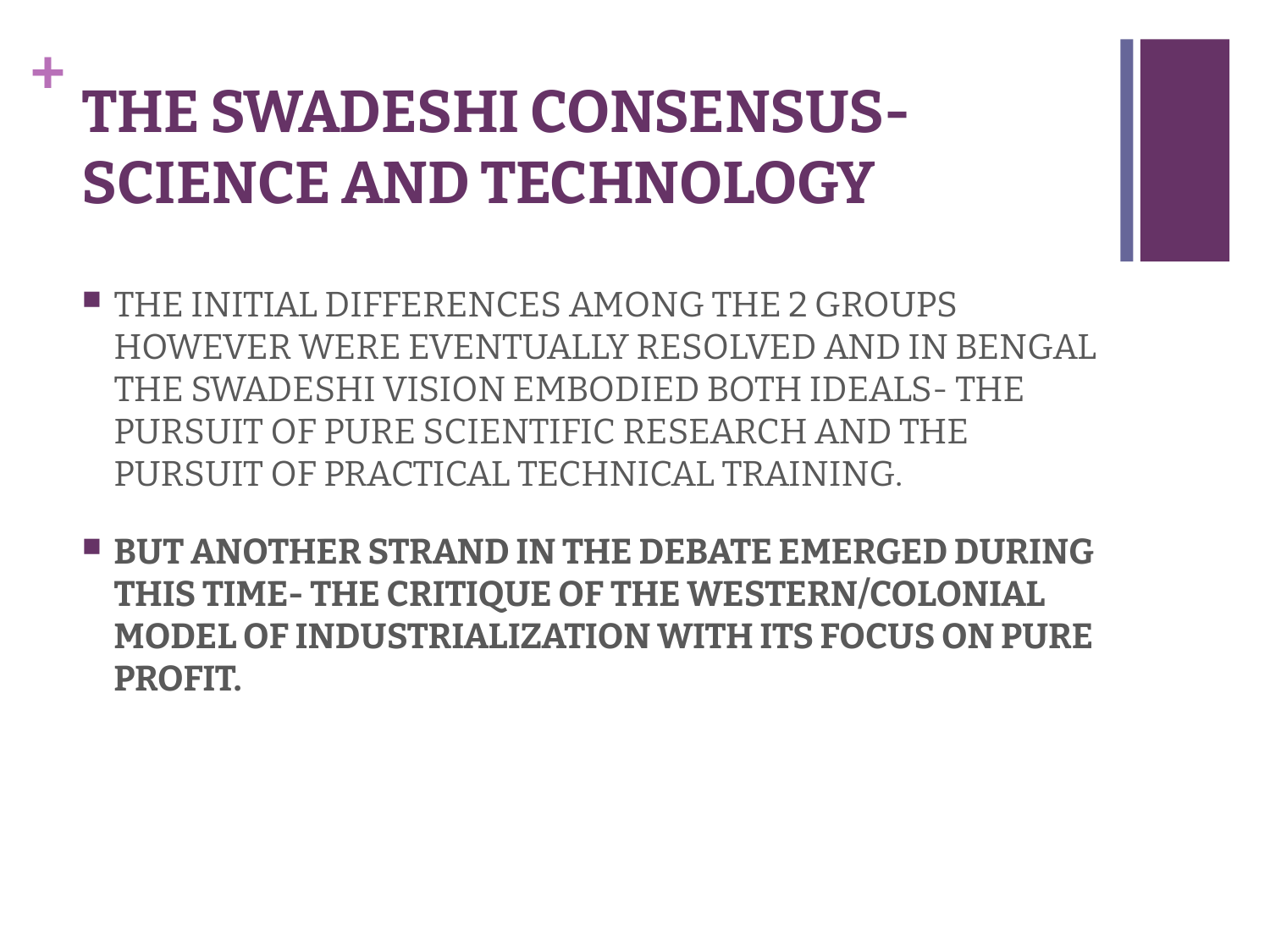

# THE SWADESHI CONSENSUS- SCIENCE AND TECHNOLOGY
THE INITIAL DIFFERENCES AMONG THE 2 GROUPS HOWEVER WERE EVENTUALLY RESOLVED AND IN BENGAL THE SWADESHI VISION EMBODIED BOTH IDEALS- THE PURSUIT OF PURE SCIENTIFIC RESEARCH AND THE PURSUIT OF PRACTICAL TECHNICAL TRAINING.
BUT ANOTHER STRAND IN THE DEBATE EMERGED DURING THIS TIME- THE CRITIQUE OF THE WESTERN/COLONIAL MODEL OF INDUSTRIALIZATION WITH ITS FOCUS ON PURE PROFIT.